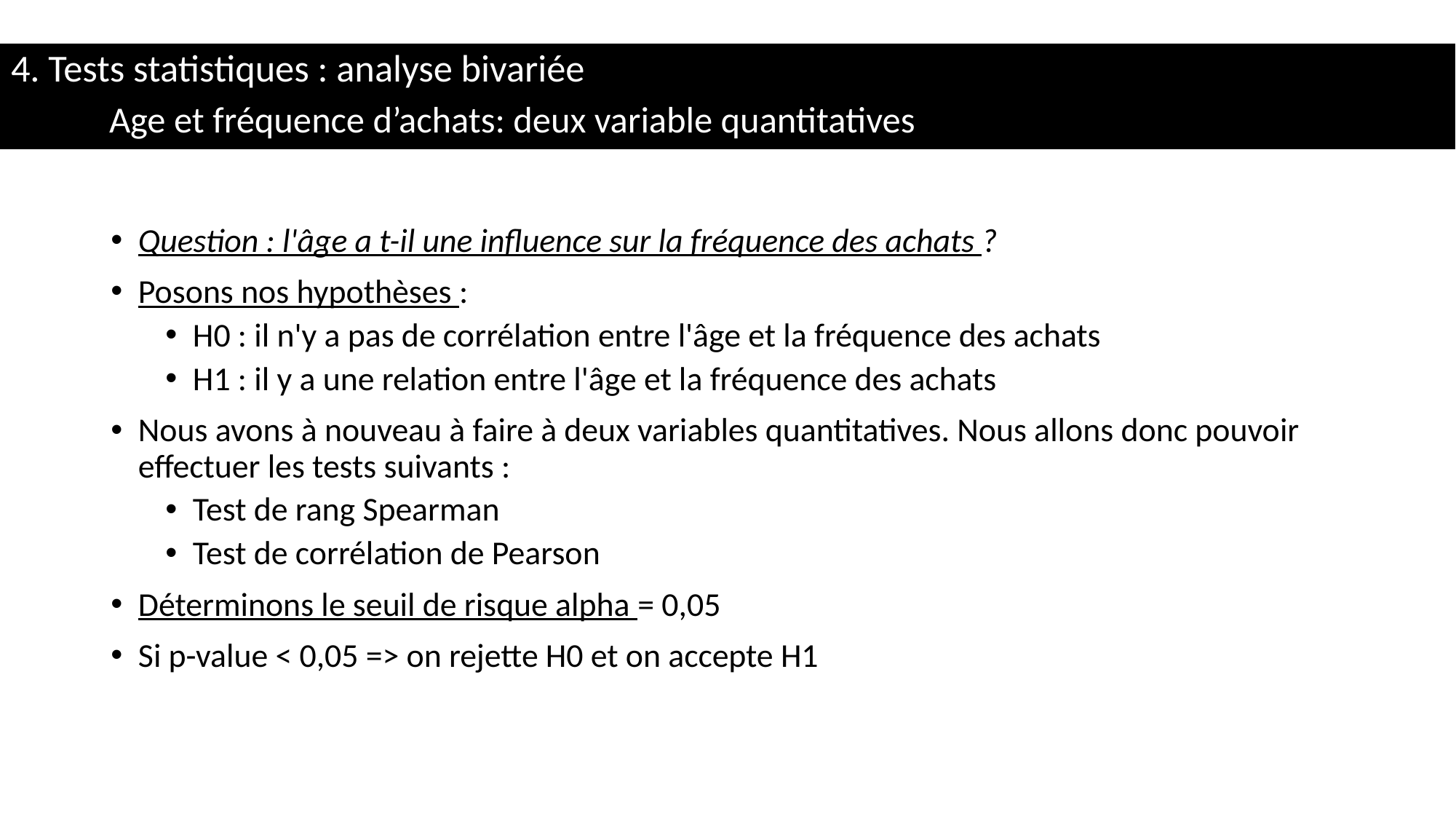

# 4. Tests statistiques : analyse bivariée Age et fréquence d’achats: deux variable quantitatives
Question : l'âge a t-il une influence sur la fréquence des achats ?
Posons nos hypothèses :
H0 : il n'y a pas de corrélation entre l'âge et la fréquence des achats
H1 : il y a une relation entre l'âge et la fréquence des achats
Nous avons à nouveau à faire à deux variables quantitatives. Nous allons donc pouvoir effectuer les tests suivants :
Test de rang Spearman
Test de corrélation de Pearson
Déterminons le seuil de risque alpha = 0,05
Si p-value < 0,05 => on rejette H0 et on accepte H1